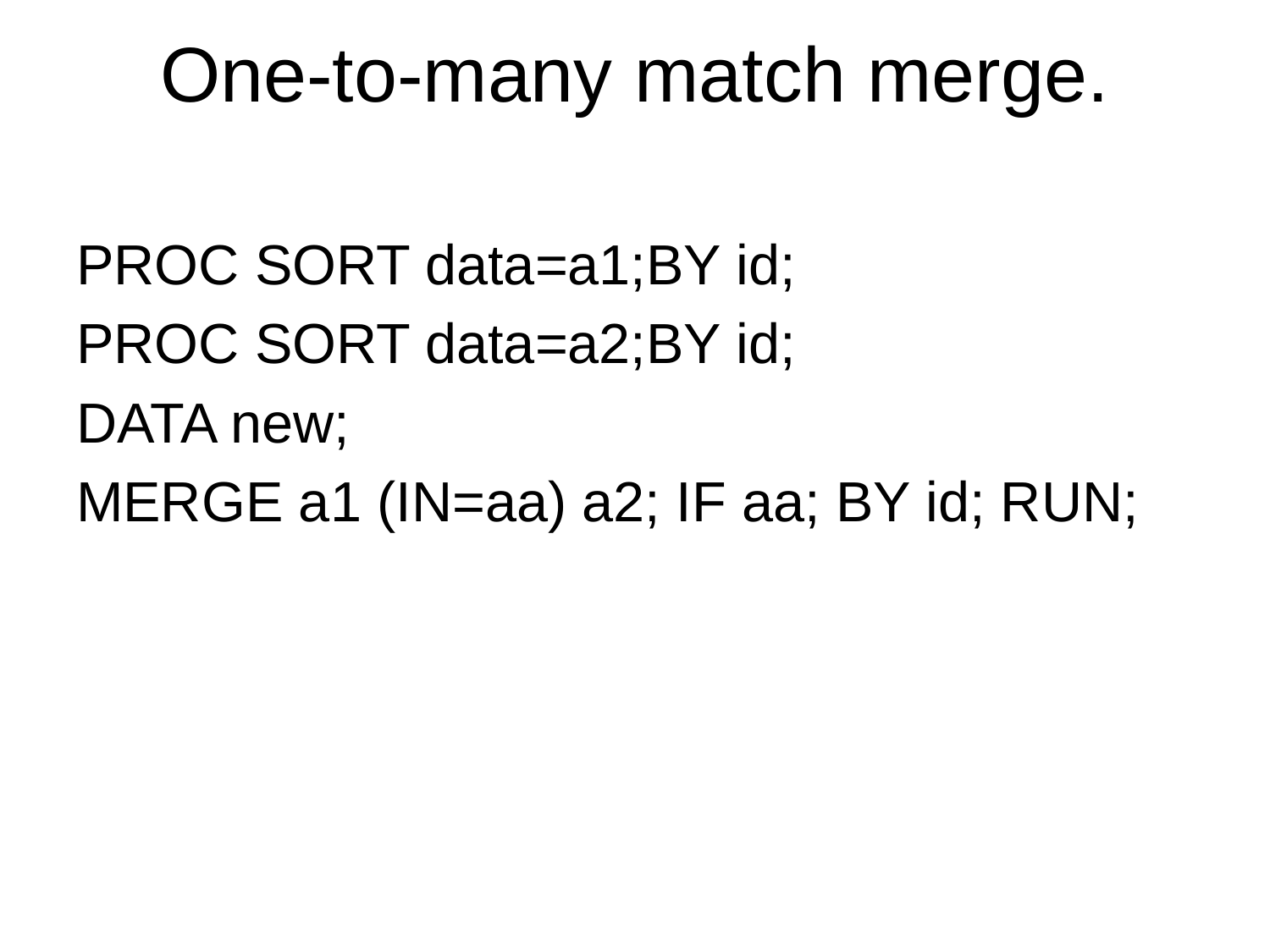

# One-to-many match merge.
PROC SORT data=a1;BY id;
PROC SORT data=a2;BY id;
DATA new;
MERGE a1 (IN=aa) a2; IF aa; BY id; RUN;